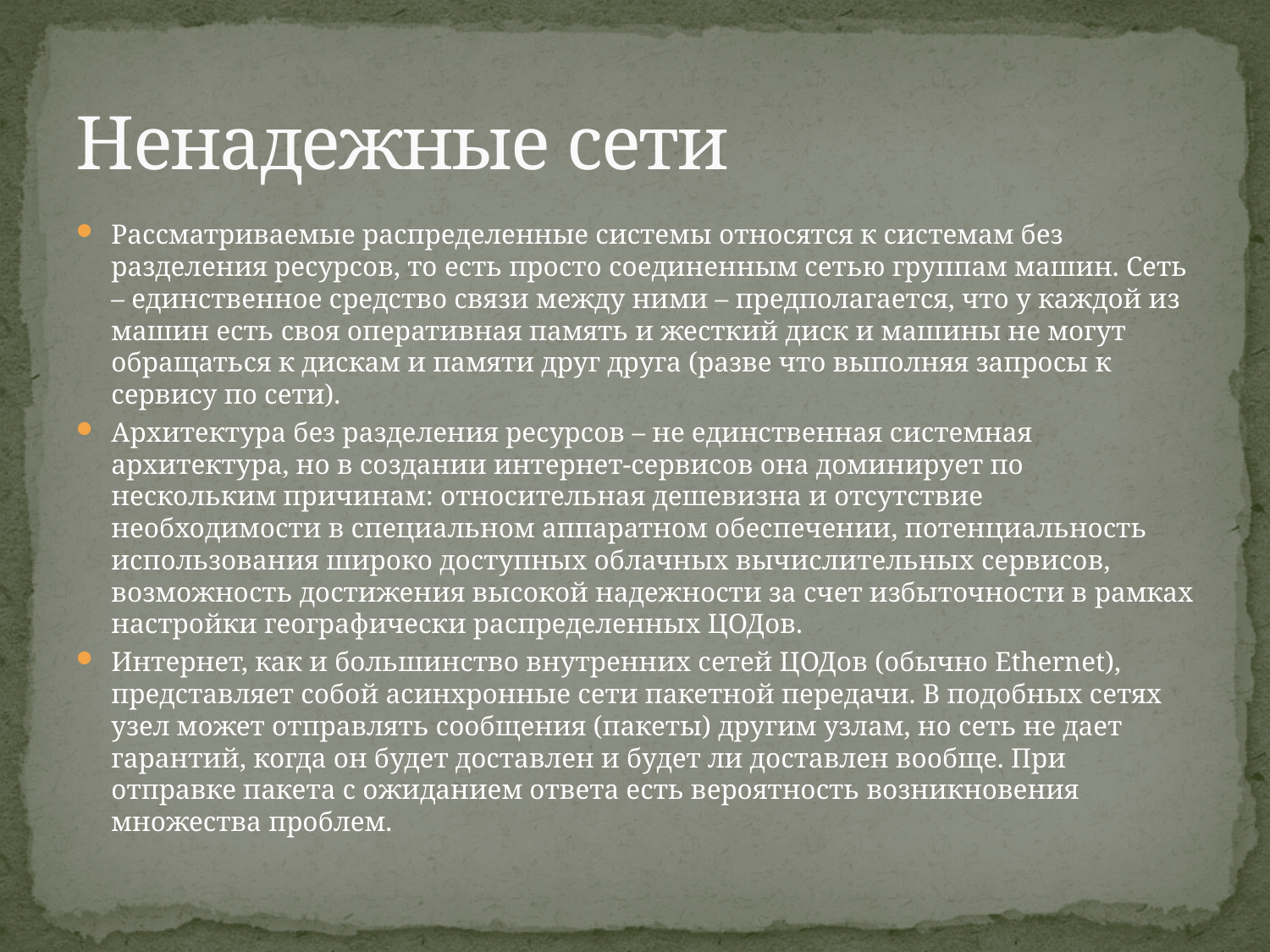

# Ненадежные сети
Рассматриваемые распределенные системы относятся к системам без разделения ресурсов, то есть просто соединенным сетью группам машин. Сеть – единственное средство связи между ними – предполагается, что у каждой из машин есть своя оперативная память и жесткий диск и машины не могут обращаться к дискам и памяти друг друга (разве что выполняя запросы к сервису по сети).
Архитектура без разделения ресурсов – не единственная системная архитектура, но в создании интернет-сервисов она доминирует по нескольким причинам: относительная дешевизна и отсутствие необходимости в специальном аппаратном обеспечении, потенциальность использования широко доступных облачных вычислительных сервисов, возможность достижения высокой надежности за счет избыточности в рамках настройки географически распределенных ЦОДов.
Интернет, как и большинство внутренних сетей ЦОДов (обычно Ethernet), представляет собой асинхронные сети пакетной передачи. В подобных сетях узел может отправлять сообщения (пакеты) другим узлам, но сеть не дает гарантий, когда он будет доставлен и будет ли доставлен вообще. При отправке пакета с ожиданием ответа есть вероятность возникновения множества проблем.